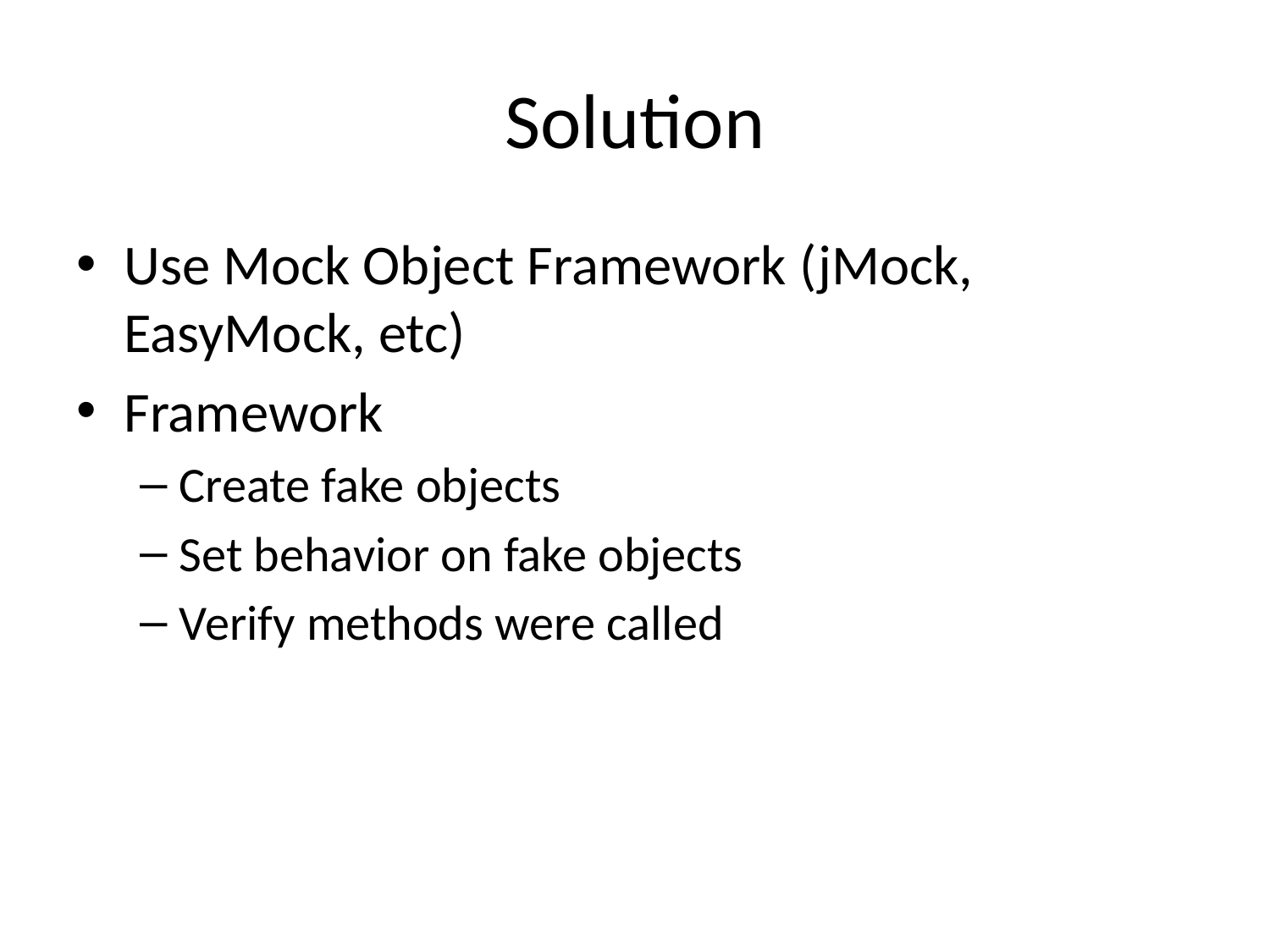

# Solution
Use Mock Object Framework (jMock, EasyMock, etc)
Framework
Create fake objects
Set behavior on fake objects
Verify methods were called